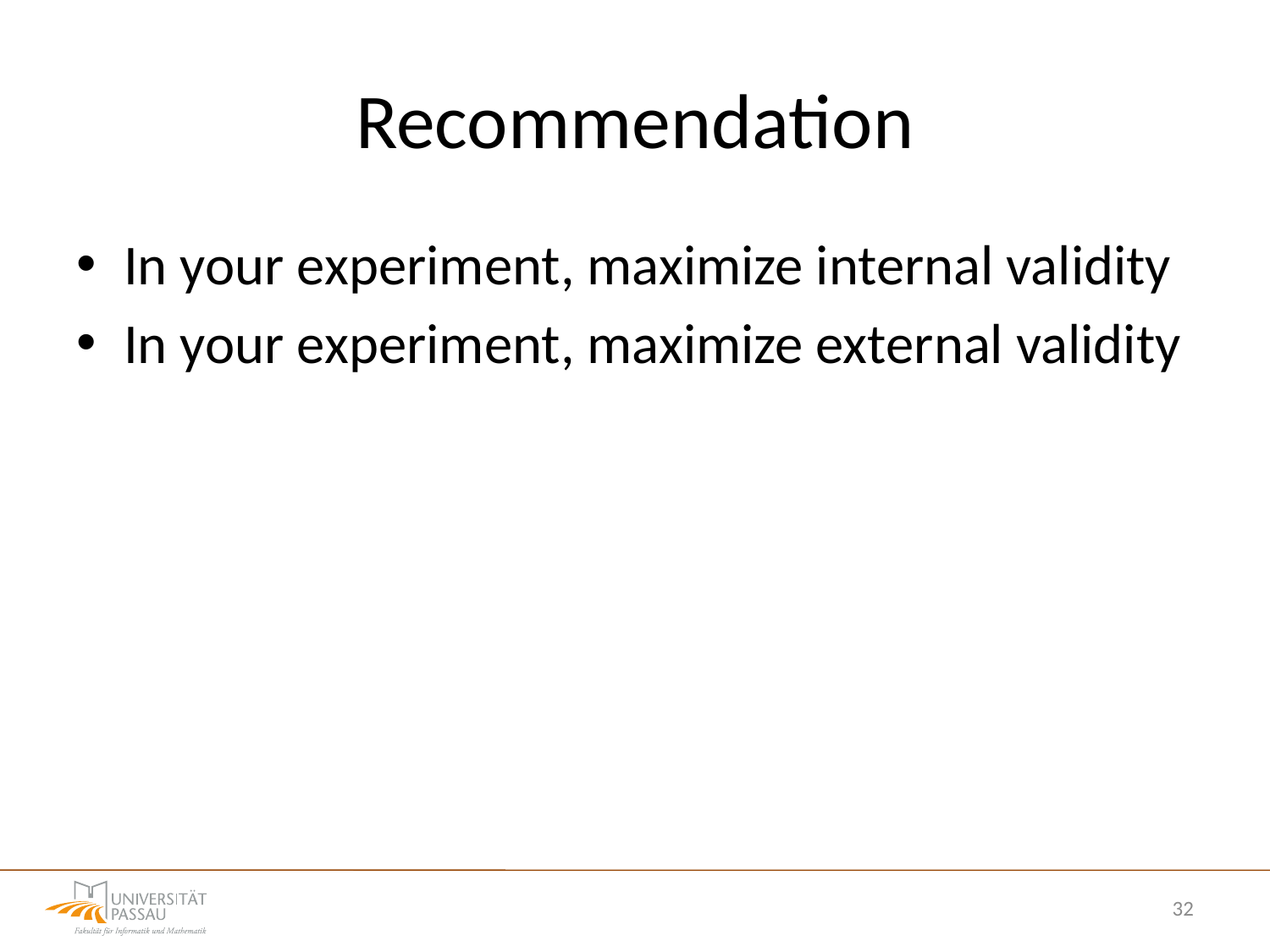

# Recommendation
In your experiment, maximize internal validity
In your experiment, maximize external validity
32